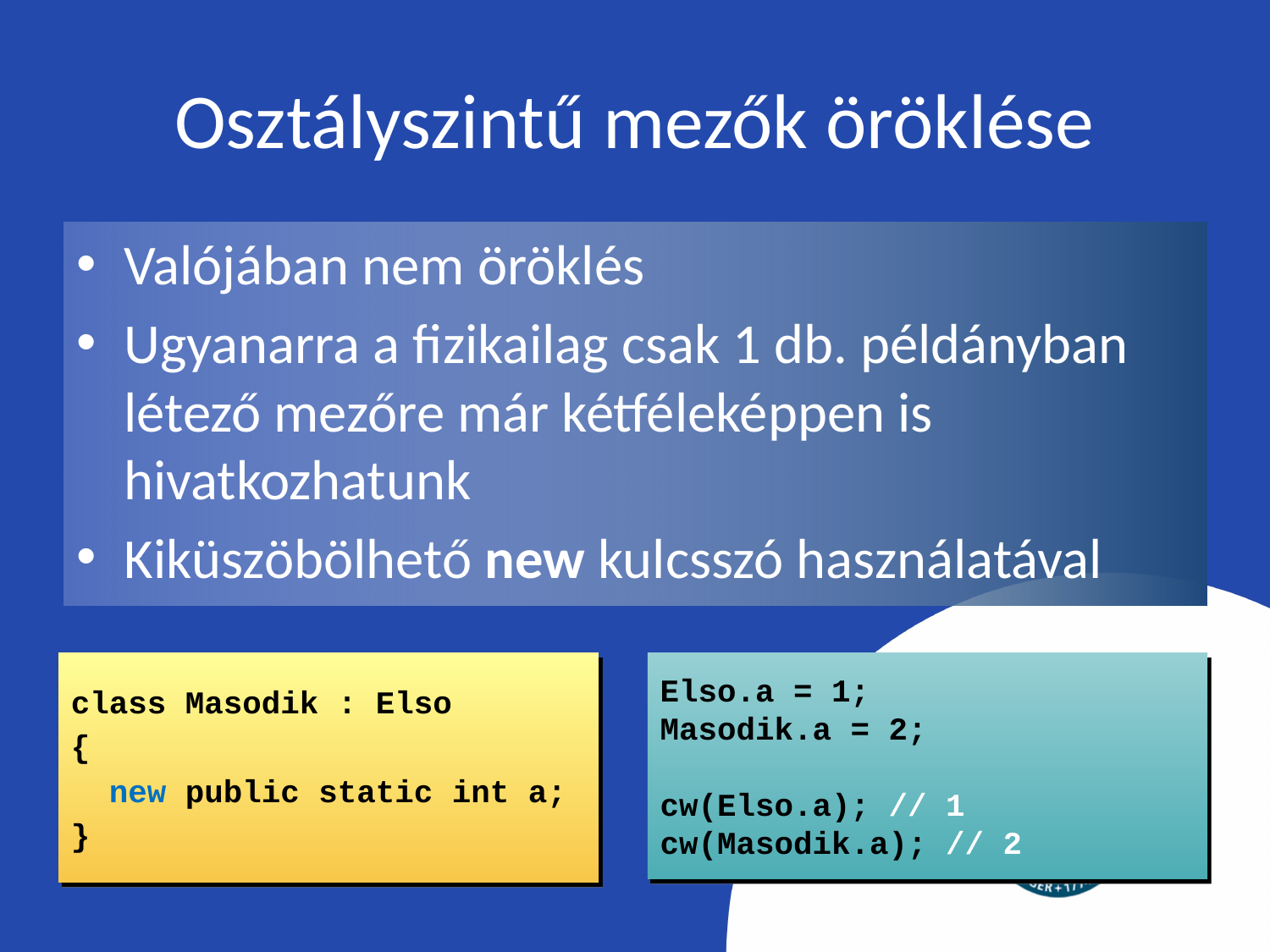

# Osztályszintű mezők öröklése
Valójában nem öröklés
Ugyanarra a fizikailag csak 1 db. példányban létező mezőre már kétféleképpen is hivatkozhatunk
Kiküszöbölhető new kulcsszó használatával
class Masodik : Elso
{
  new public static int a;
}
Elso.a = 1;
Masodik.a = 2;

cw(Elso.a); // 1
cw(Masodik.a); // 2